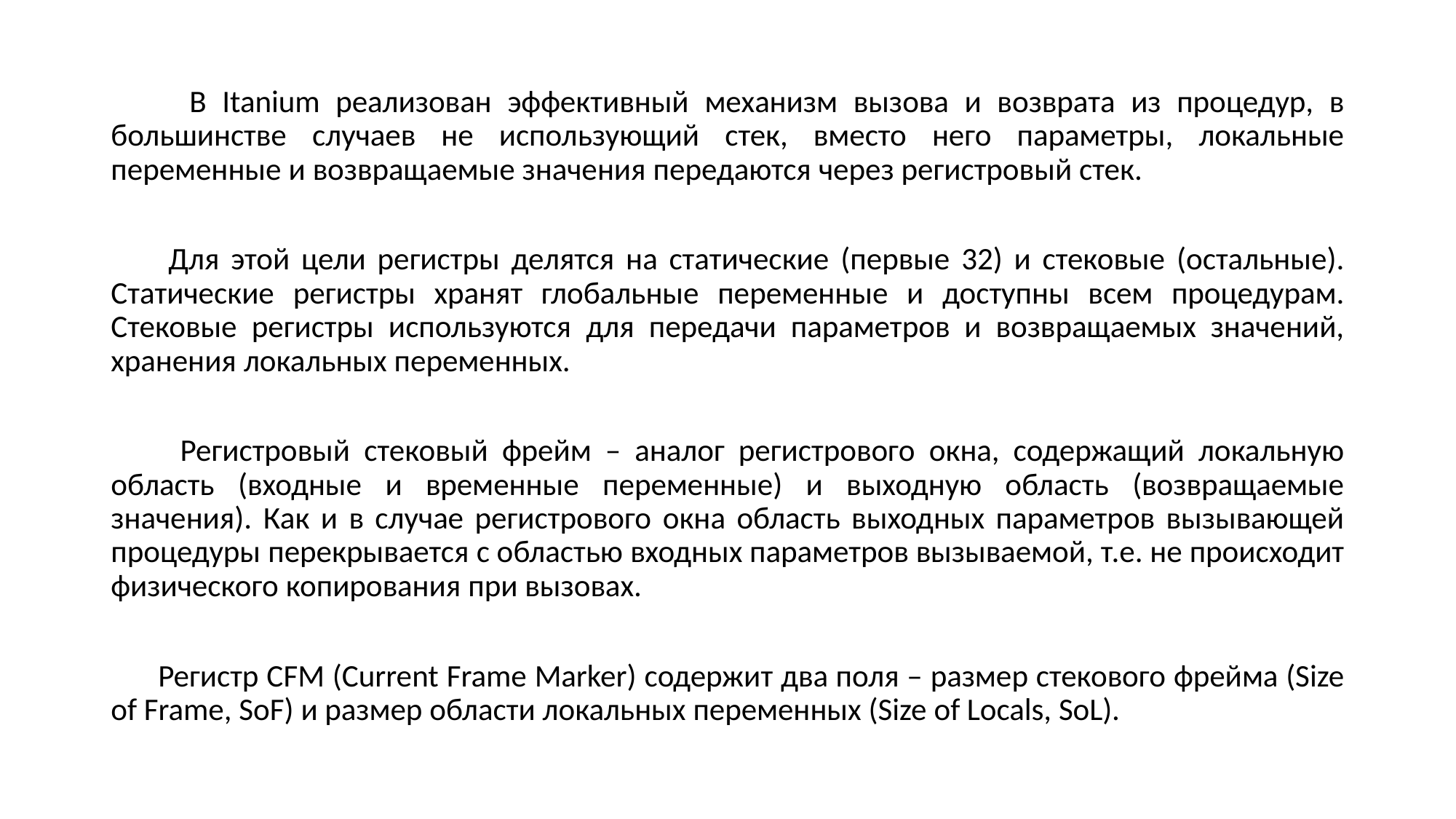

В Itanium реализован эффективный механизм вызова и возврата из процедур, в большинстве случаев не использующий стек, вместо него параметры, локальные переменные и возвращаемые значения передаются через регистровый стек.

     Для этой цели регистры делятся на статические (первые 32) и стековые (остальные). Статические регистры хранят глобальные переменные и доступны всем процедурам. Стековые регистры используются для передачи параметров и возвращаемых значений, хранения локальных переменных.

     Регистровый стековый фрейм – аналог регистрового окна, содержащий локальную область (входные и временные переменные) и выходную область (возвращаемые значения). Как и в случае регистрового окна область выходных параметров вызывающей процедуры перекрывается с областью входных параметров вызываемой, т.е. не происходит физического копирования при вызовах.

      Регистр CFM (Current Frame Marker) содержит два поля – размер стекового фрейма (Size of Frame, SoF) и размер области локальных переменных (Size of Locals, SoL).